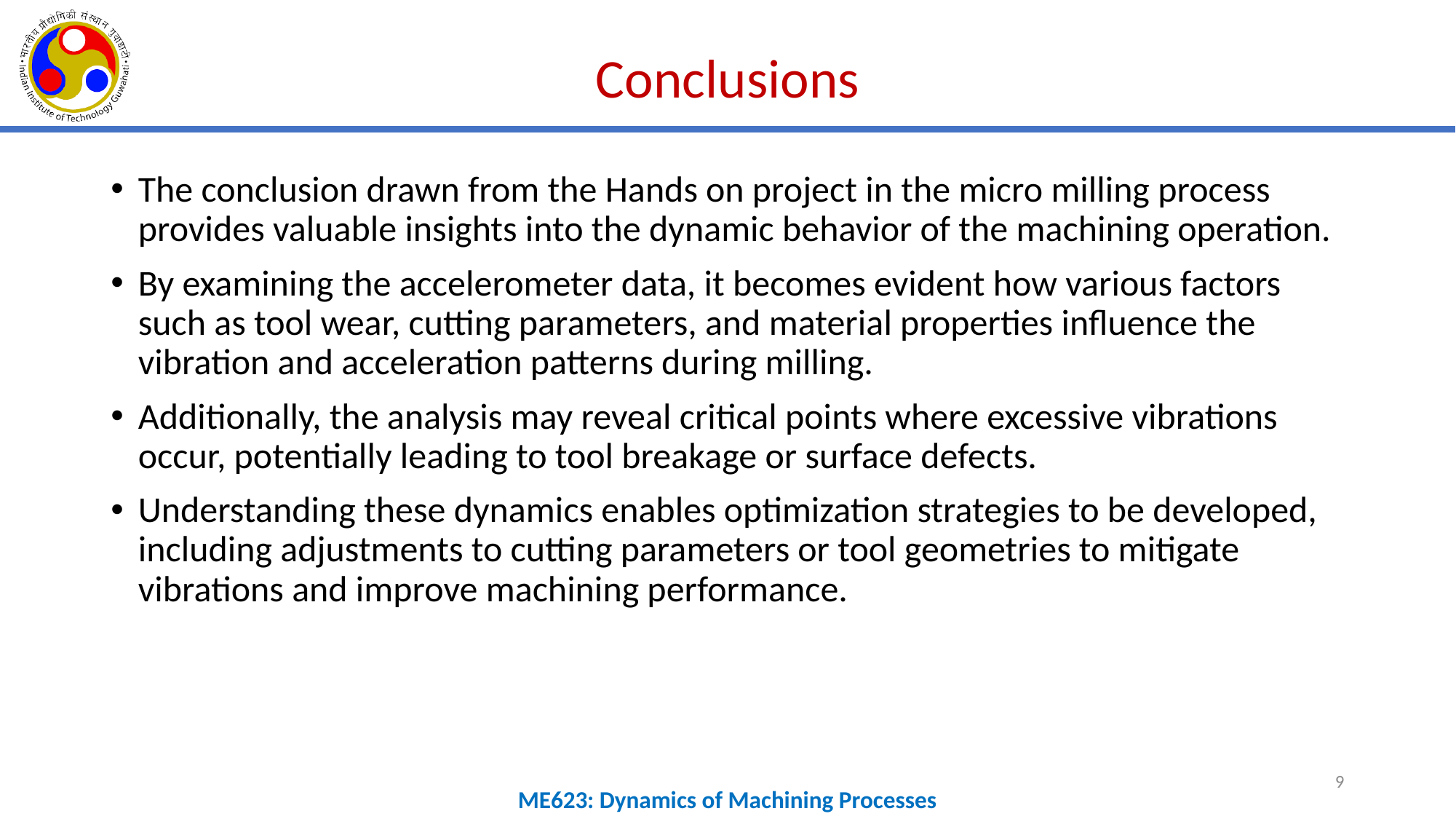

# Conclusions
The conclusion drawn from the Hands on project in the micro milling process provides valuable insights into the dynamic behavior of the machining operation.
By examining the accelerometer data, it becomes evident how various factors such as tool wear, cutting parameters, and material properties influence the vibration and acceleration patterns during milling.
Additionally, the analysis may reveal critical points where excessive vibrations occur, potentially leading to tool breakage or surface defects.
Understanding these dynamics enables optimization strategies to be developed, including adjustments to cutting parameters or tool geometries to mitigate vibrations and improve machining performance.
9